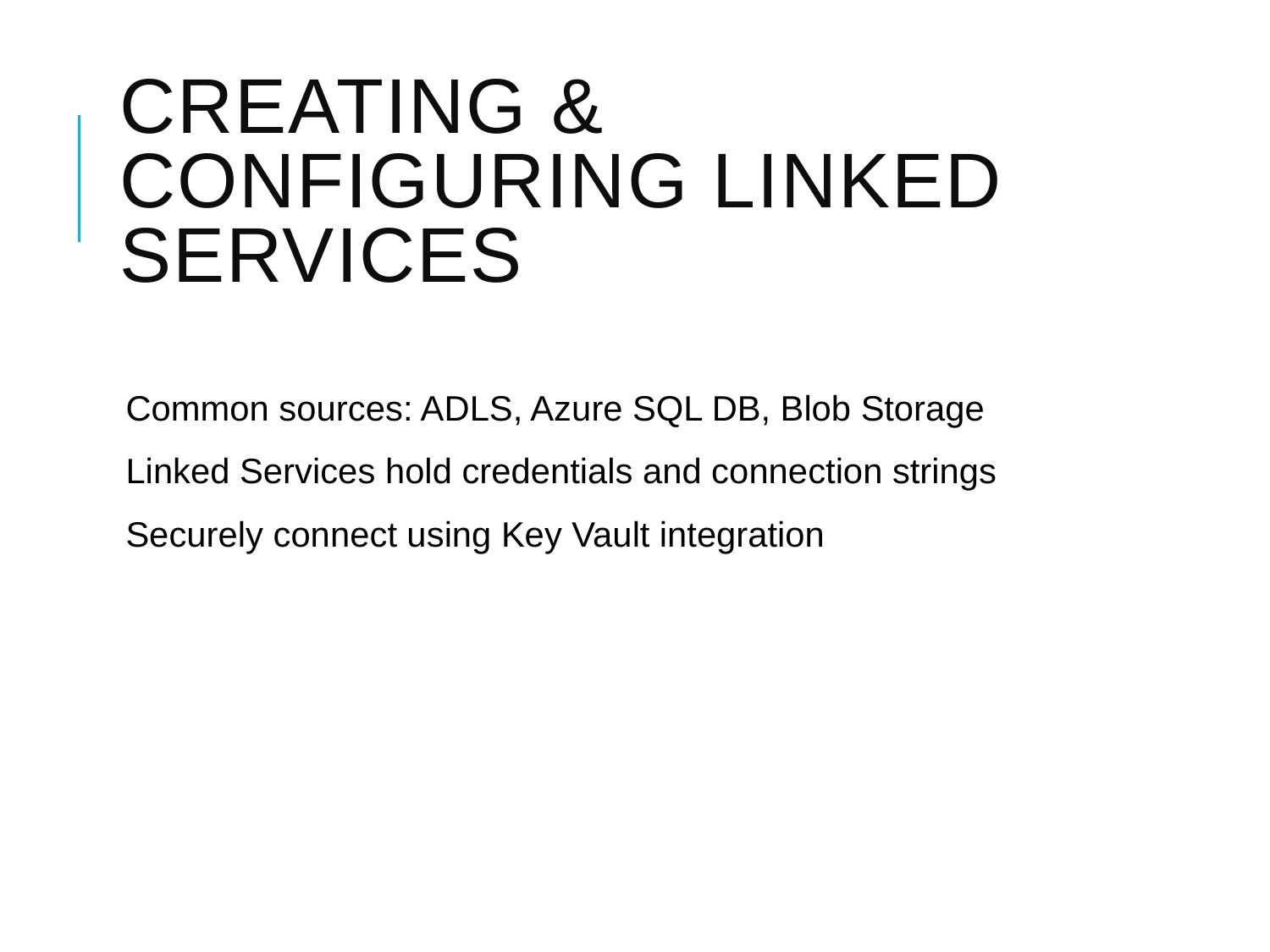

# Creating & Configuring Linked Services

Common sources: ADLS, Azure SQL DB, Blob Storage
Linked Services hold credentials and connection strings
Securely connect using Key Vault integration